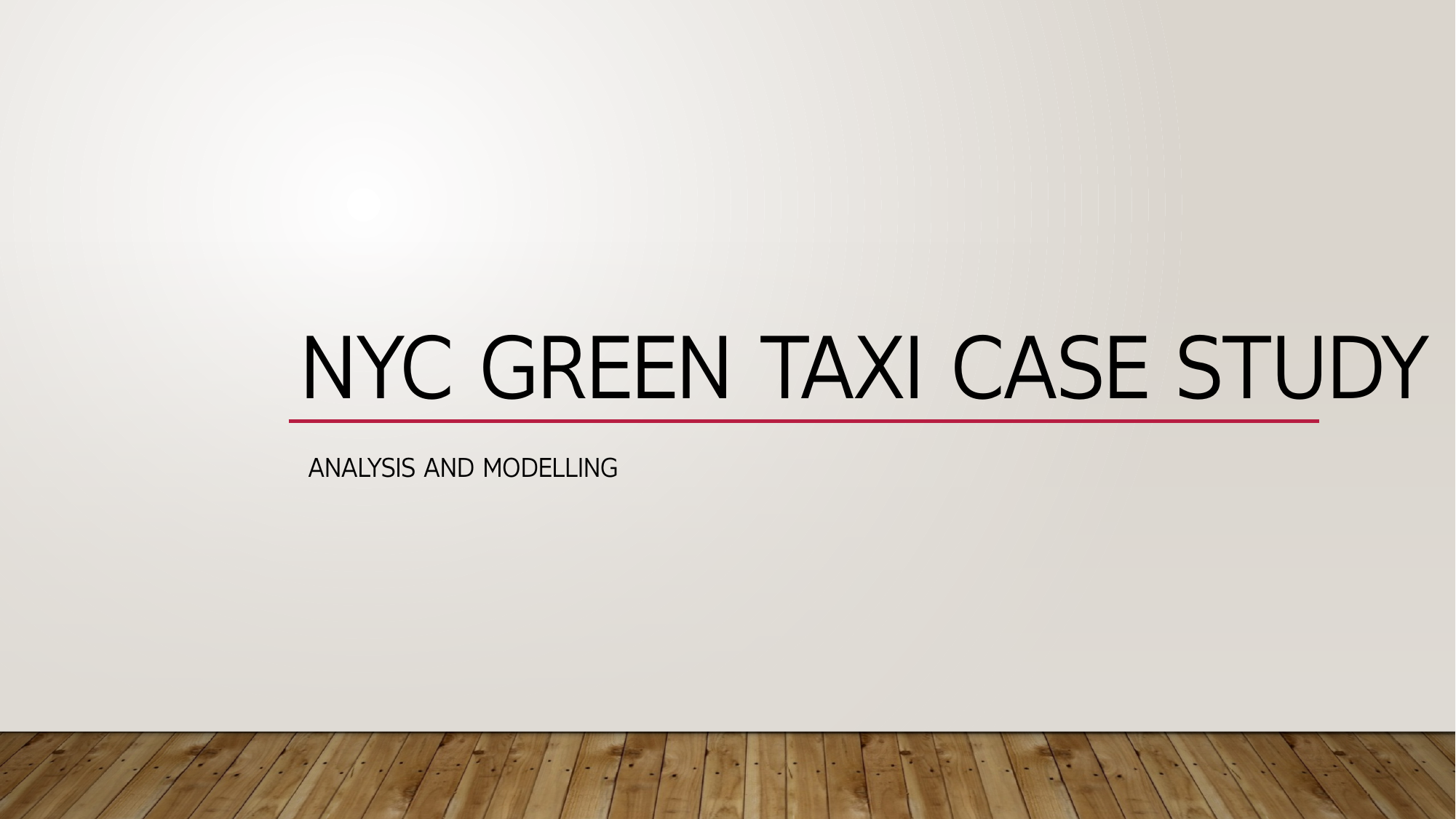

# NYC Green Taxi Case Study
Analysis and Modelling